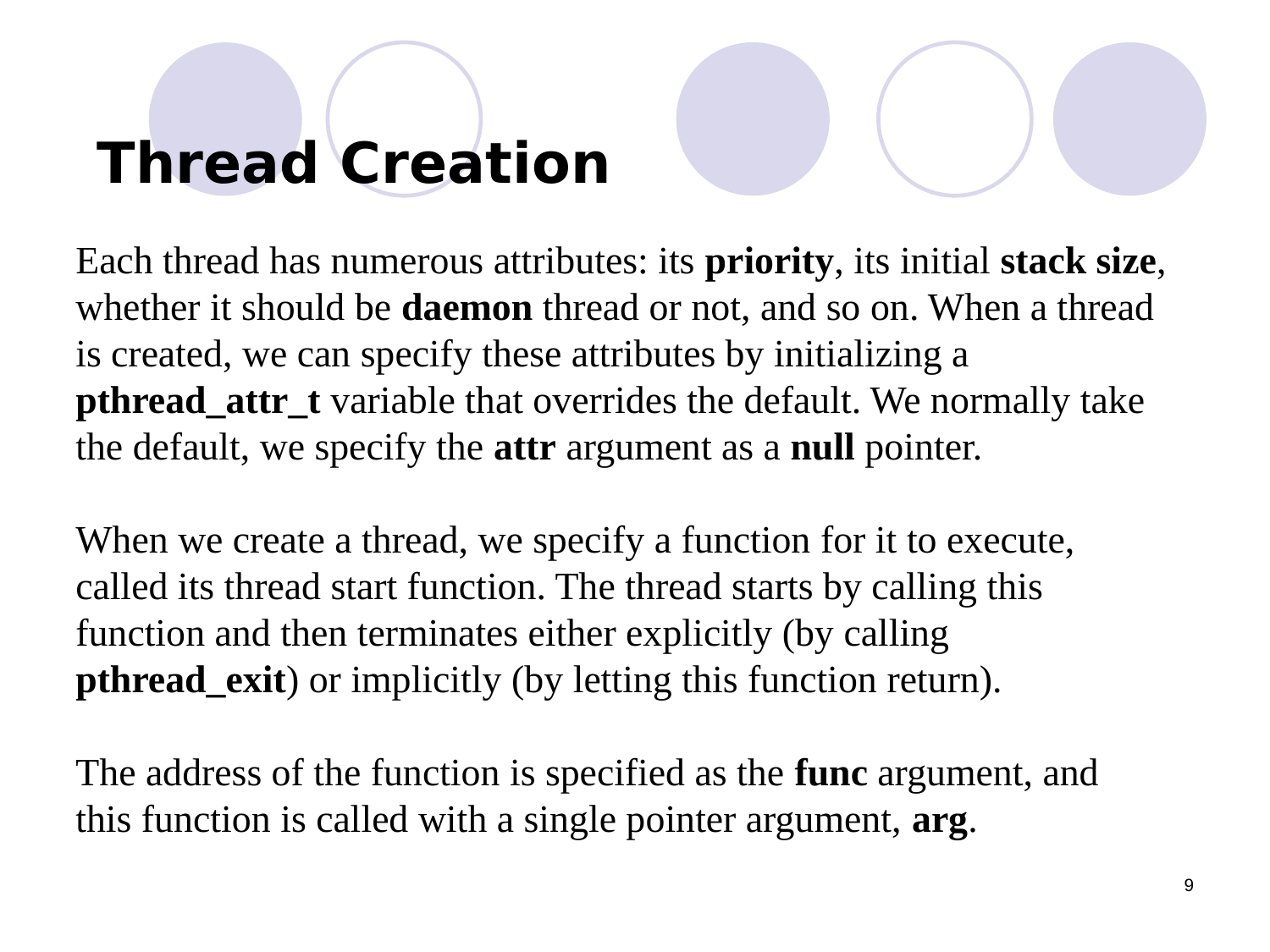

Thread Creation
Each thread has numerous attributes: its priority, its initial stack size,
whether it should be daemon thread or not, and so on. When a thread
is created, we can specify these attributes by initializing a
pthread_attr_t variable that overrides the default. We normally take
the default, we specify the attr argument as a null pointer.

When we create a thread, we specify a function for it to execute,
called its thread start function. The thread starts by calling this
function and then terminates either explicitly (by calling
pthread_exit) or implicitly (by letting this function return).

The address of the function is specified as the func argument, and
this function is called with a single pointer argument, arg.
9